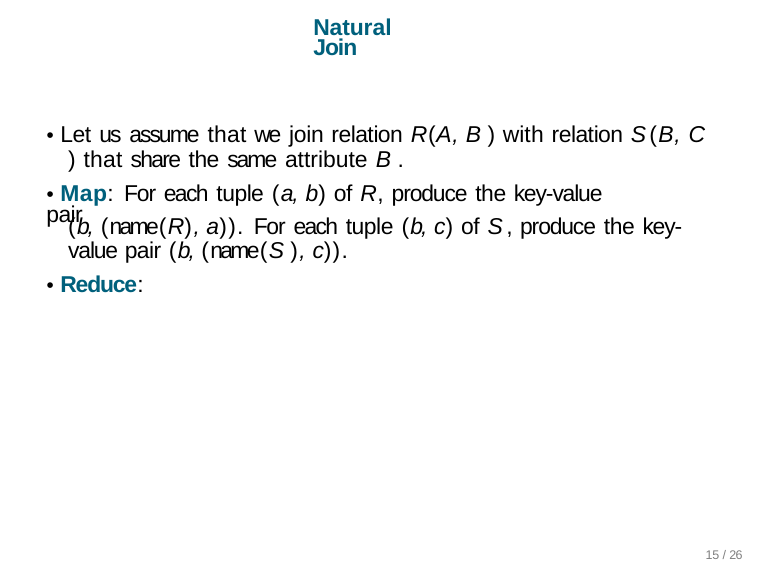

Natural Join
• Let us assume that we join relation R(A, B ) with relation S (B, C ) that share the same attribute B .
• Map: For each tuple (a, b) of R, produce the key-value pair
(b, (name(R), a)). For each tuple (b, c) of S , produce the key-value pair (b, (name(S ), c)).
• Reduce:
15 /26